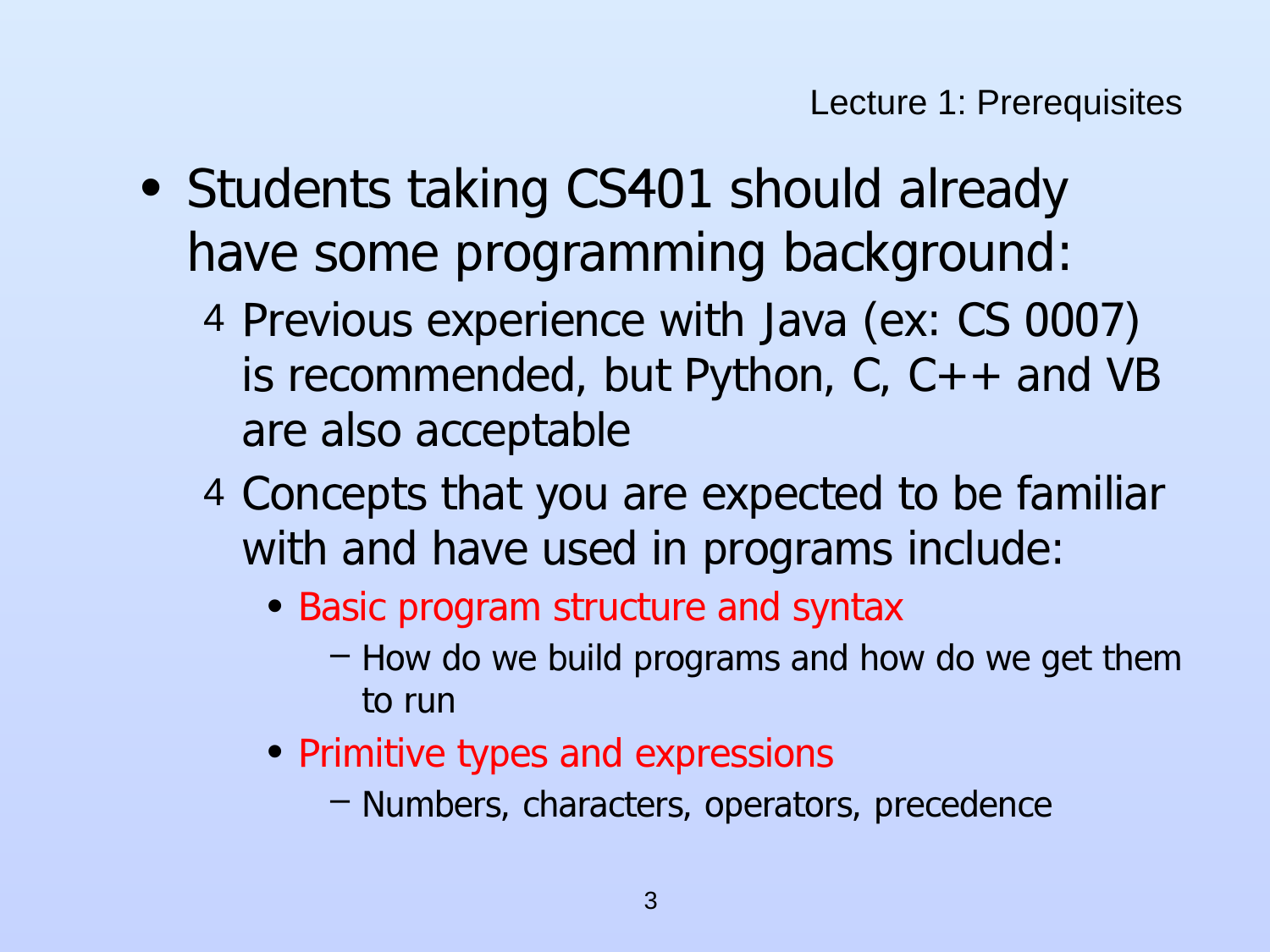

# Lecture 1: Prerequisites
Students taking CS401 should already have some programming background:
Previous experience with Java (ex: CS 0007) is recommended, but Python, C, C++ and VB are also acceptable
Concepts that you are expected to be familiar with and have used in programs include:
Basic program structure and syntax
How do we build programs and how do we get them to run
Primitive types and expressions
Numbers, characters, operators, precedence
3